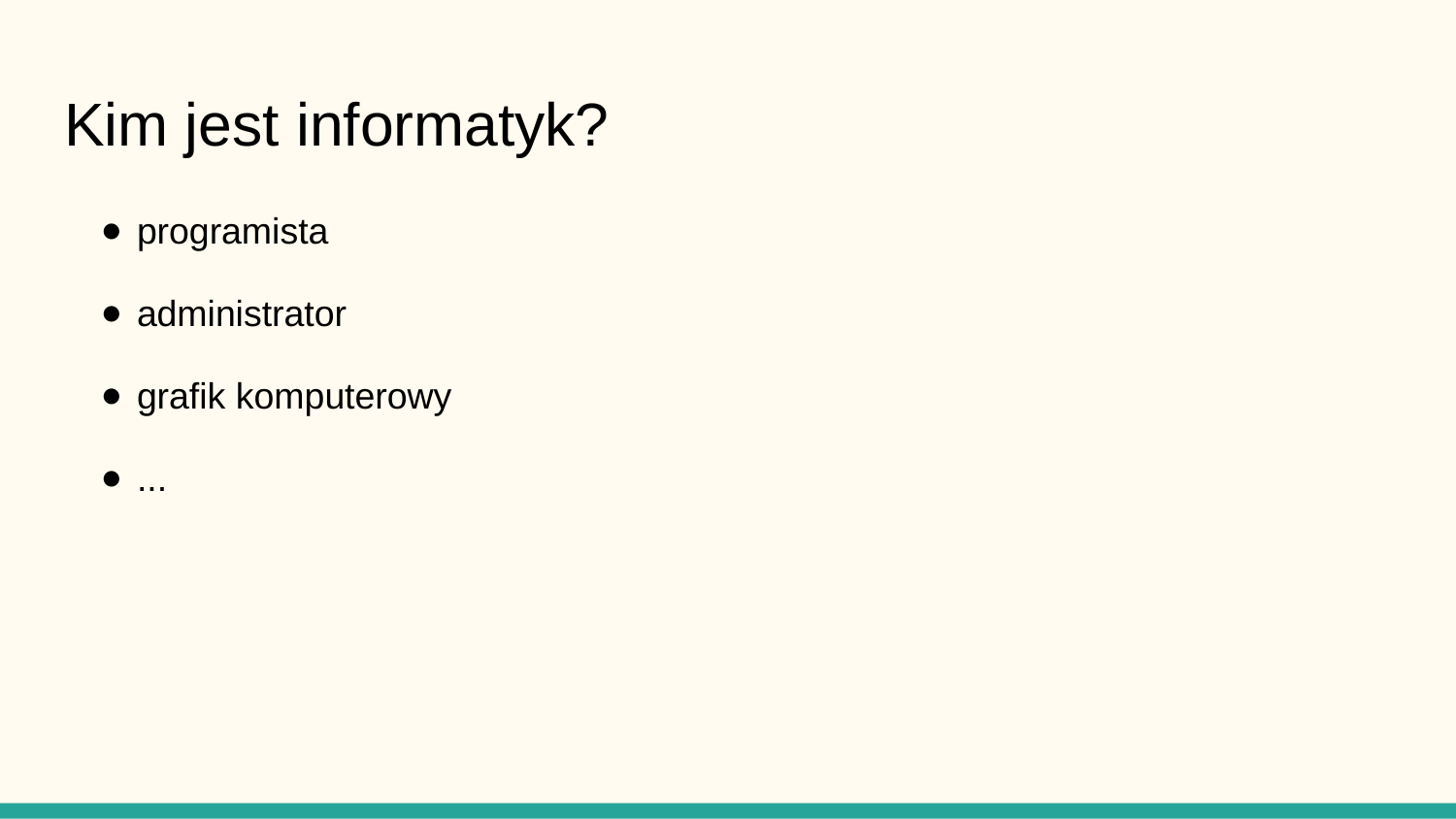

# Kim jest informatyk?
programista
administrator
grafik komputerowy
...